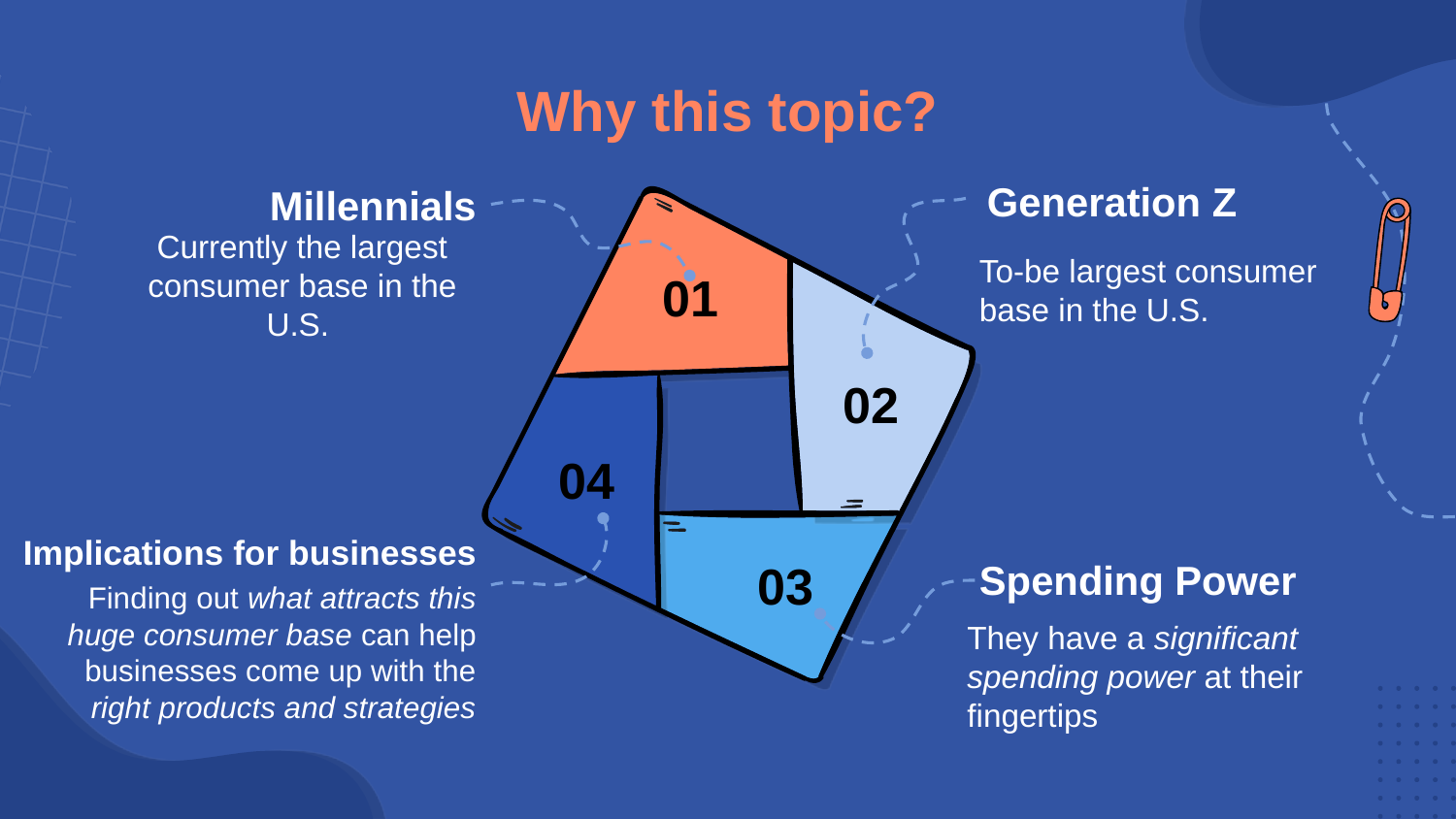

# Why this topic?
Millennials

Generation Z

Currently the largest consumer base in the U.S.

To-be largest consumer base in the U.S.

01
02
04
Implications for businesses
Spending Power
03
Finding out what attracts this huge consumer base can help businesses come up with the right products and strategies
They have a significant spending power at their fingertips